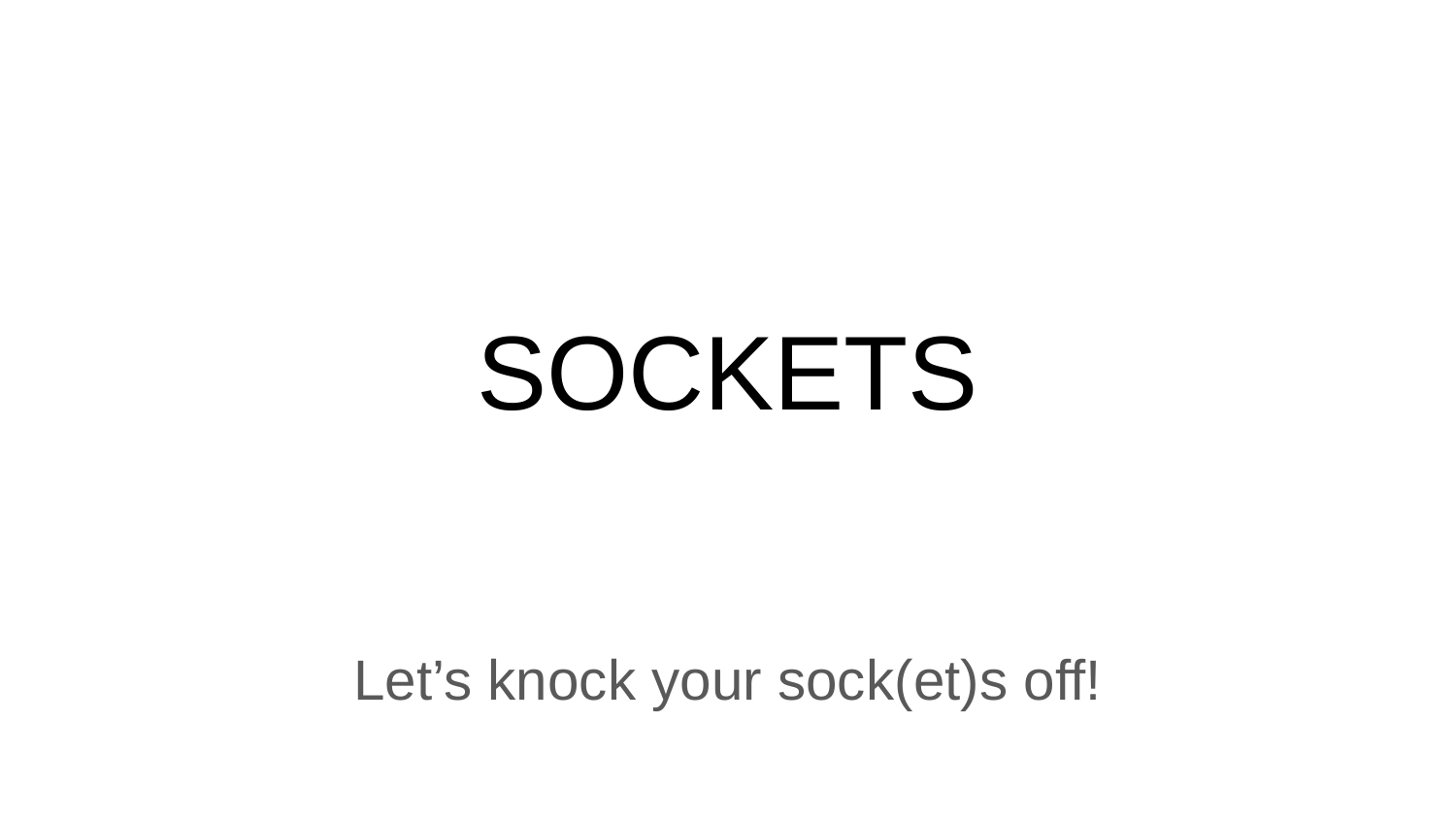

# SOCKETS
Let’s knock your sock(et)s off!